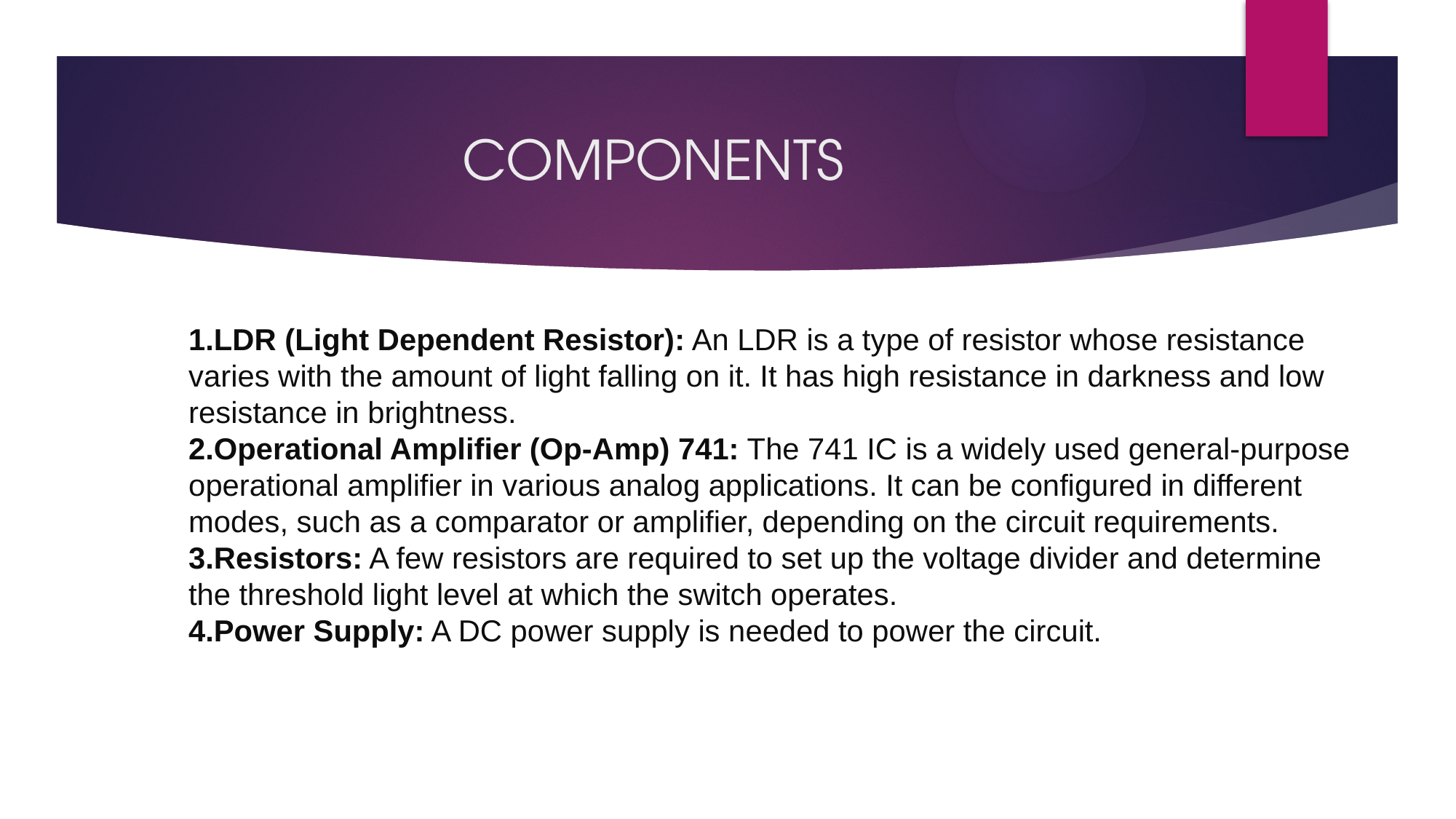

# COMPONENTS
LDR (Light Dependent Resistor): An LDR is a type of resistor whose resistance varies with the amount of light falling on it. It has high resistance in darkness and low resistance in brightness.
Operational Amplifier (Op-Amp) 741: The 741 IC is a widely used general-purpose operational amplifier in various analog applications. It can be configured in different modes, such as a comparator or amplifier, depending on the circuit requirements.
Resistors: A few resistors are required to set up the voltage divider and determine the threshold light level at which the switch operates.
Power Supply: A DC power supply is needed to power the circuit.